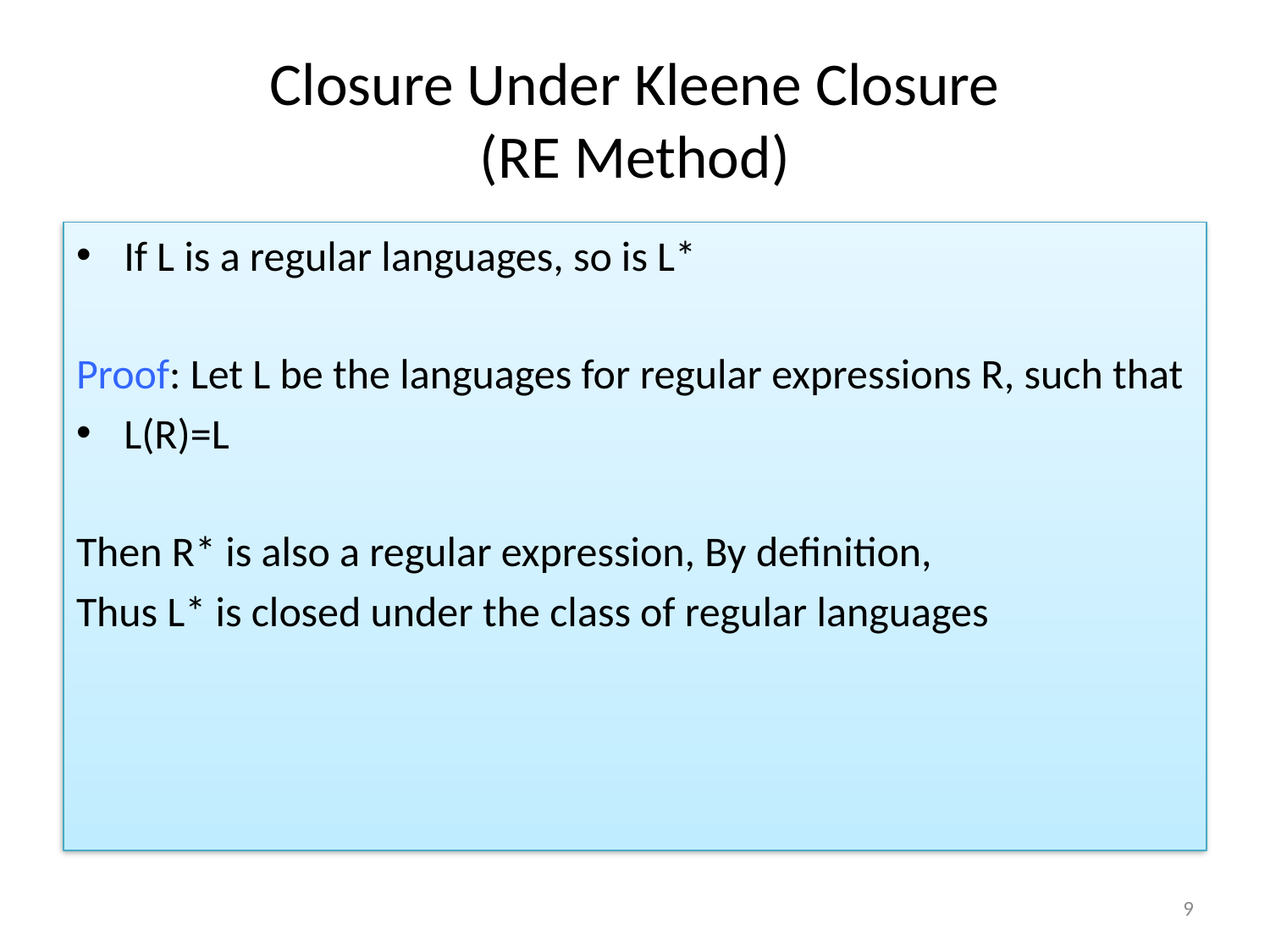

# Closure Under Kleene Closure (RE Method)
If L is a regular languages, so is L*

Proof: Let L be the languages for regular expressions R, such that
L(R)=L

Then R* is also a regular expression, By definition,
Thus L* is closed under the class of regular languages

9